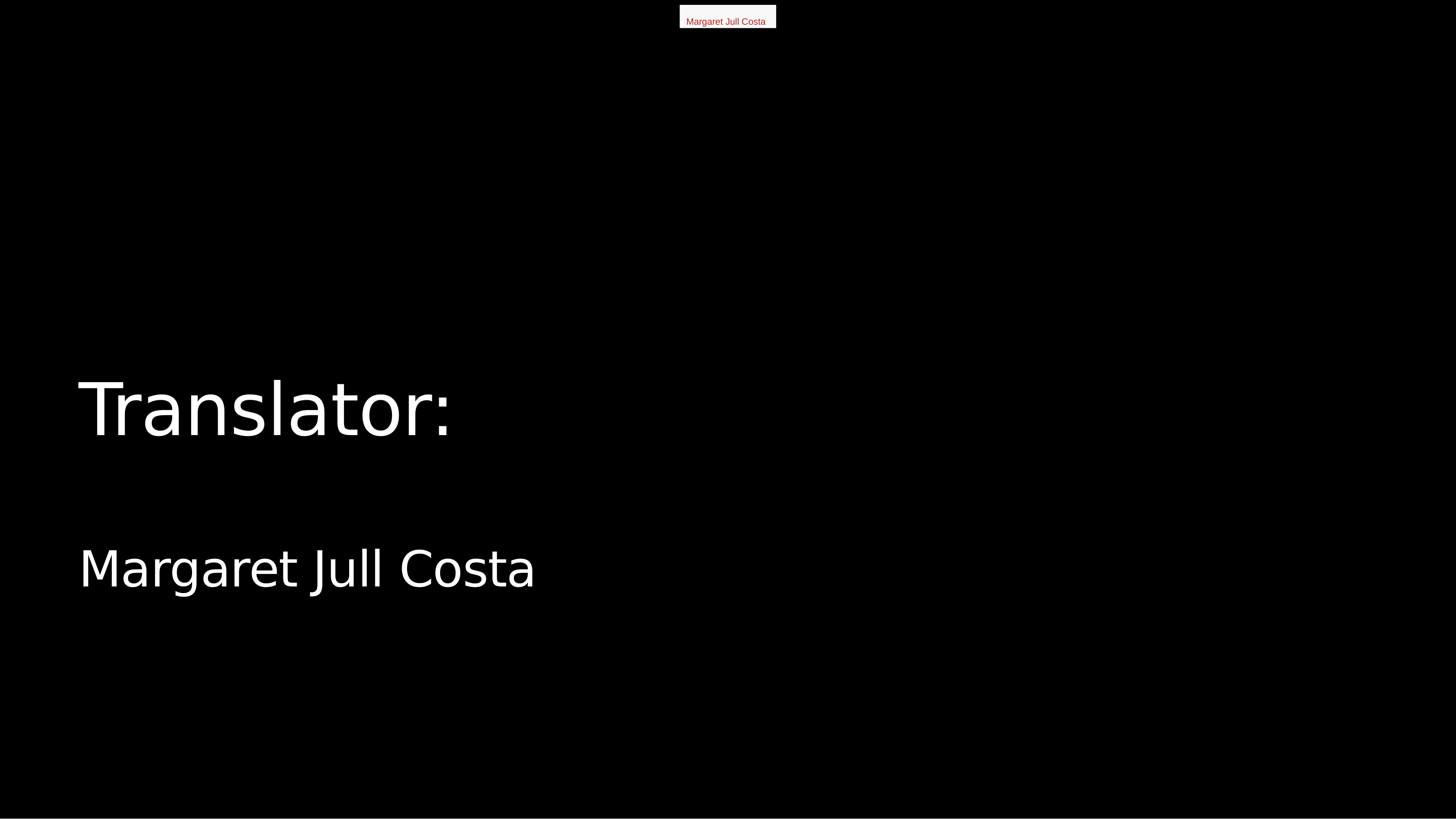

Margaret Jull Costa
# Translator: Margaret Jull Costa